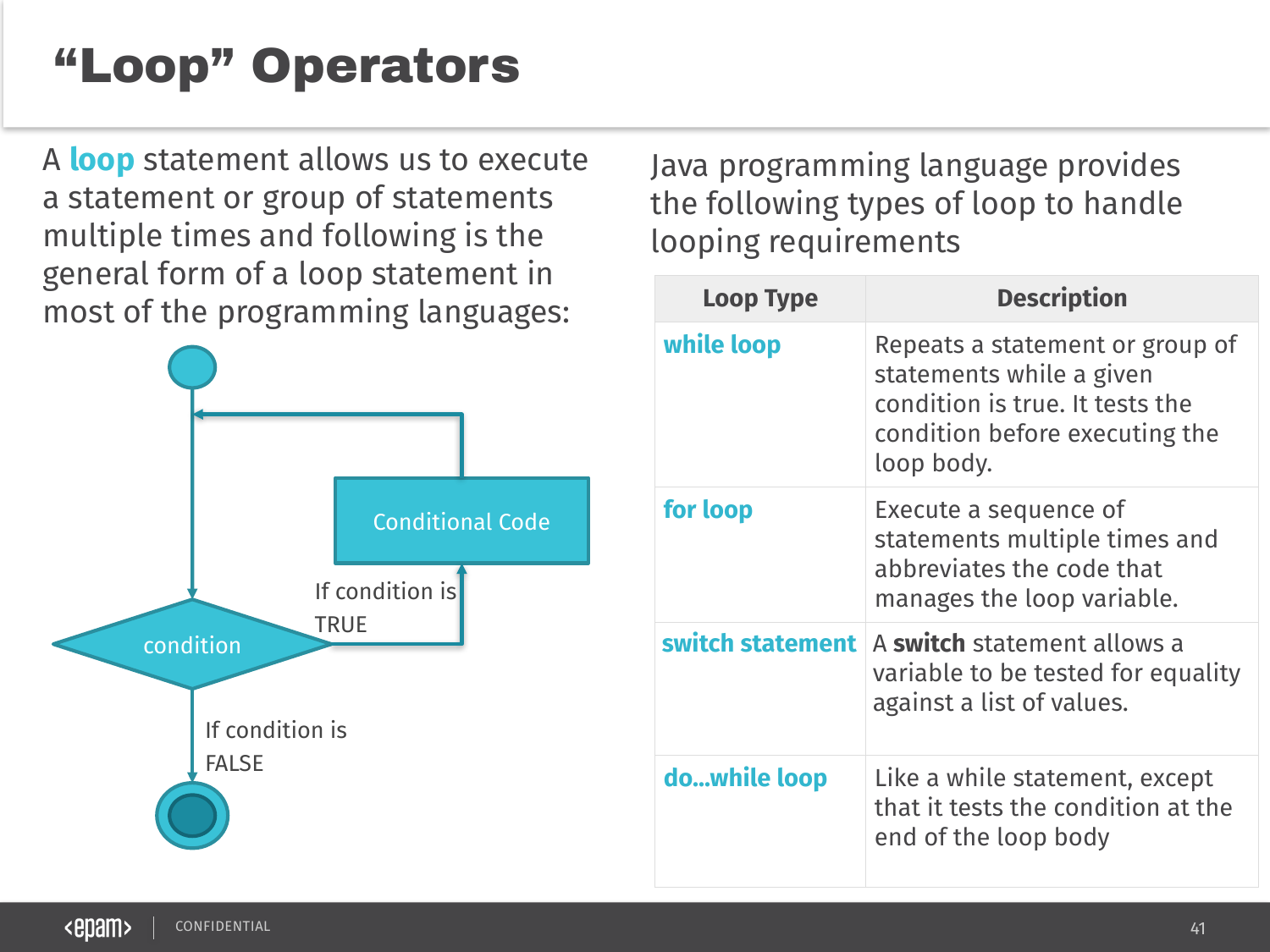

“Loop” Operators
A loop statement allows us to execute a statement or group of statements multiple times and following is the general form of a loop statement in most of the programming languages:
Java programming language provides the following types of loop to handle looping requirements
| Loop Type | Description |
| --- | --- |
| while loop | Repeats a statement or group of statements while a given condition is true. It tests the condition before executing the loop body. |
| for loop | Execute a sequence of statements multiple times and abbreviates the code that manages the loop variable. |
| switch statement | A switch statement allows a variable to be tested for equality against a list of values. |
| do...while loop | Like a while statement, except that it tests the condition at the end of the loop body |

Conditional Code
If condition is TRUE
condition
If condition is FALSE